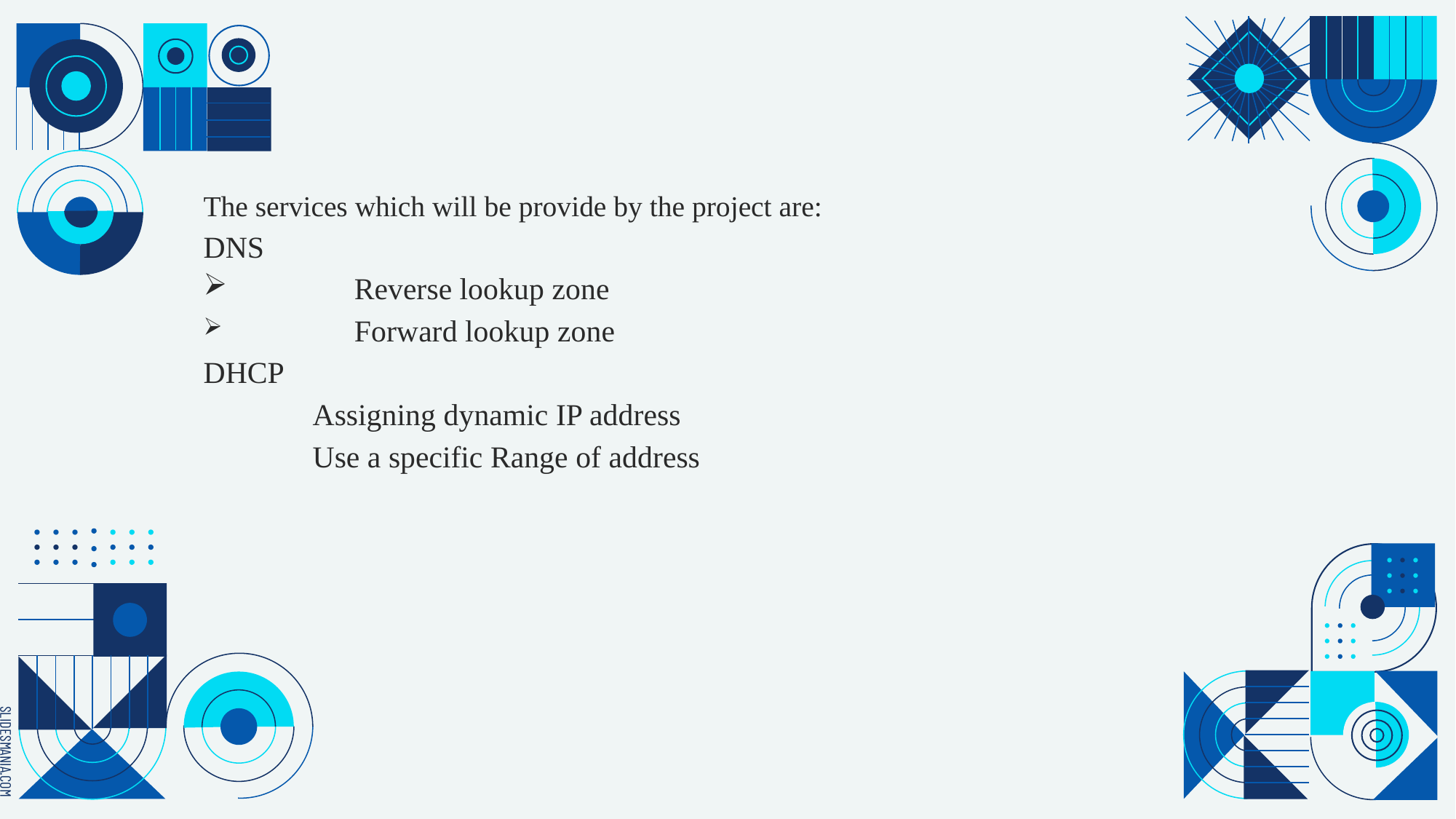

The services which will be provide by the project are:
DNS
	Reverse lookup zone
	Forward lookup zone
DHCP
	Assigning dynamic IP address
	Use a specific Range of address